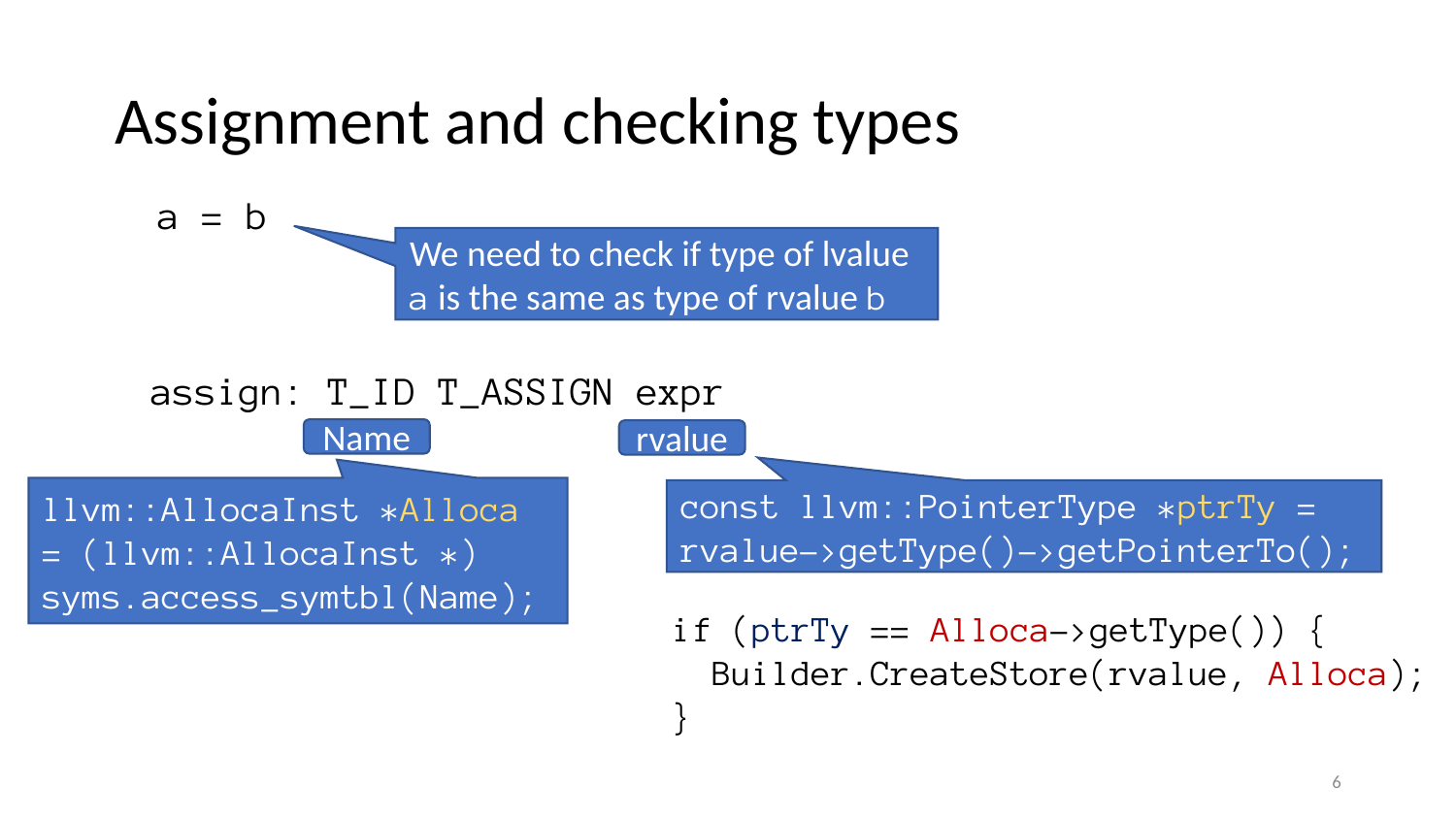

# Assignment and checking types
 a = b
We need to check if type of lvalue a is the same as type of rvalue b
assign: T_ID T_ASSIGN expr
Name
rvalue
llvm::AllocaInst *Alloca = (llvm::AllocaInst *) syms.access_symtbl(Name);
const llvm::PointerType *ptrTy = rvalue->getType()->getPointerTo();
if (ptrTy == Alloca->getType()) {
  Builder.CreateStore(rvalue, Alloca);
}
6